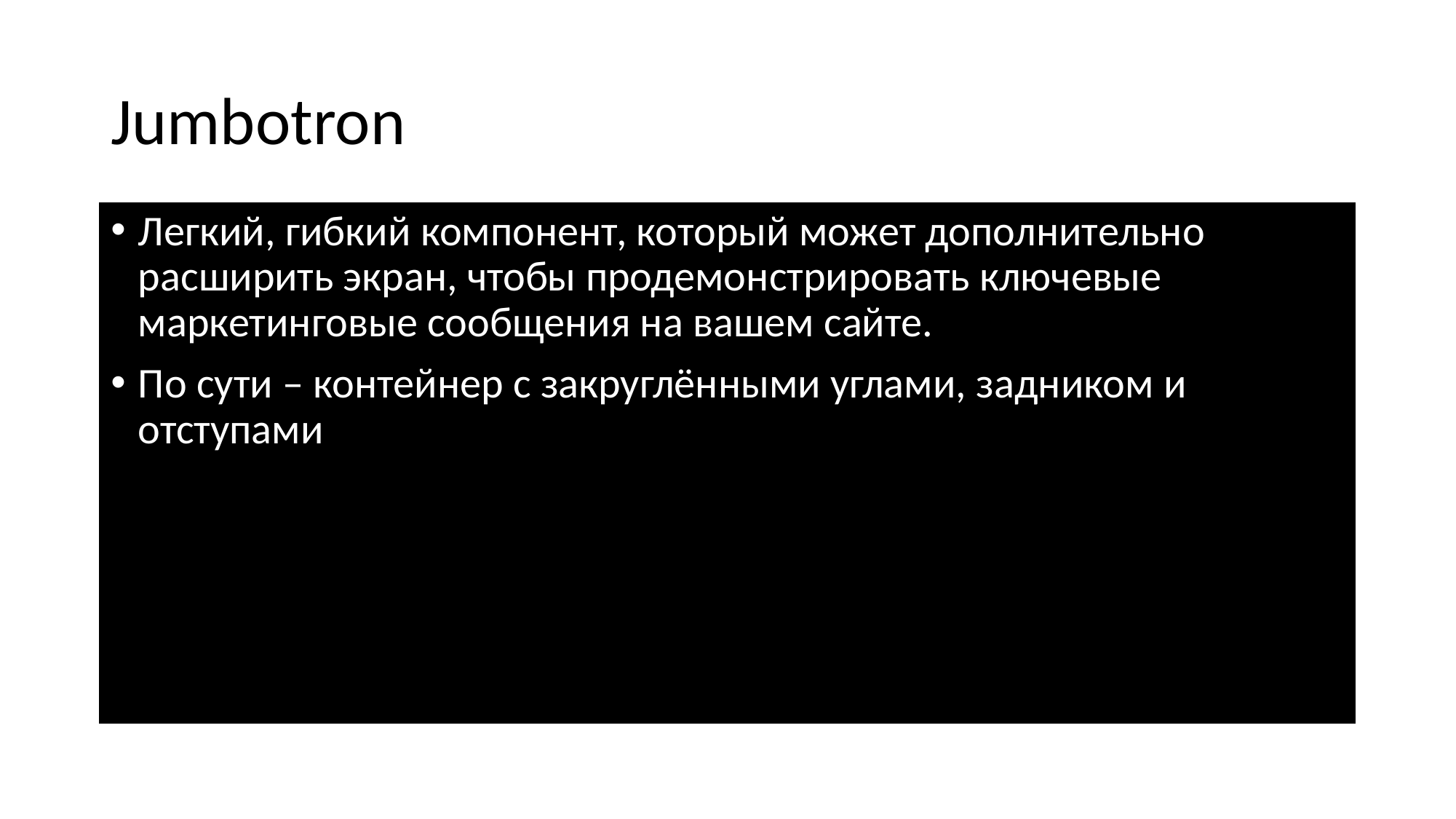

# Jumbotron
Легкий, гибкий компонент, который может дополнительно расширить экран, чтобы продемонстрировать ключевые маркетинговые сообщения на вашем сайте.
По сути – контейнер с закруглёнными углами, задником и отступами